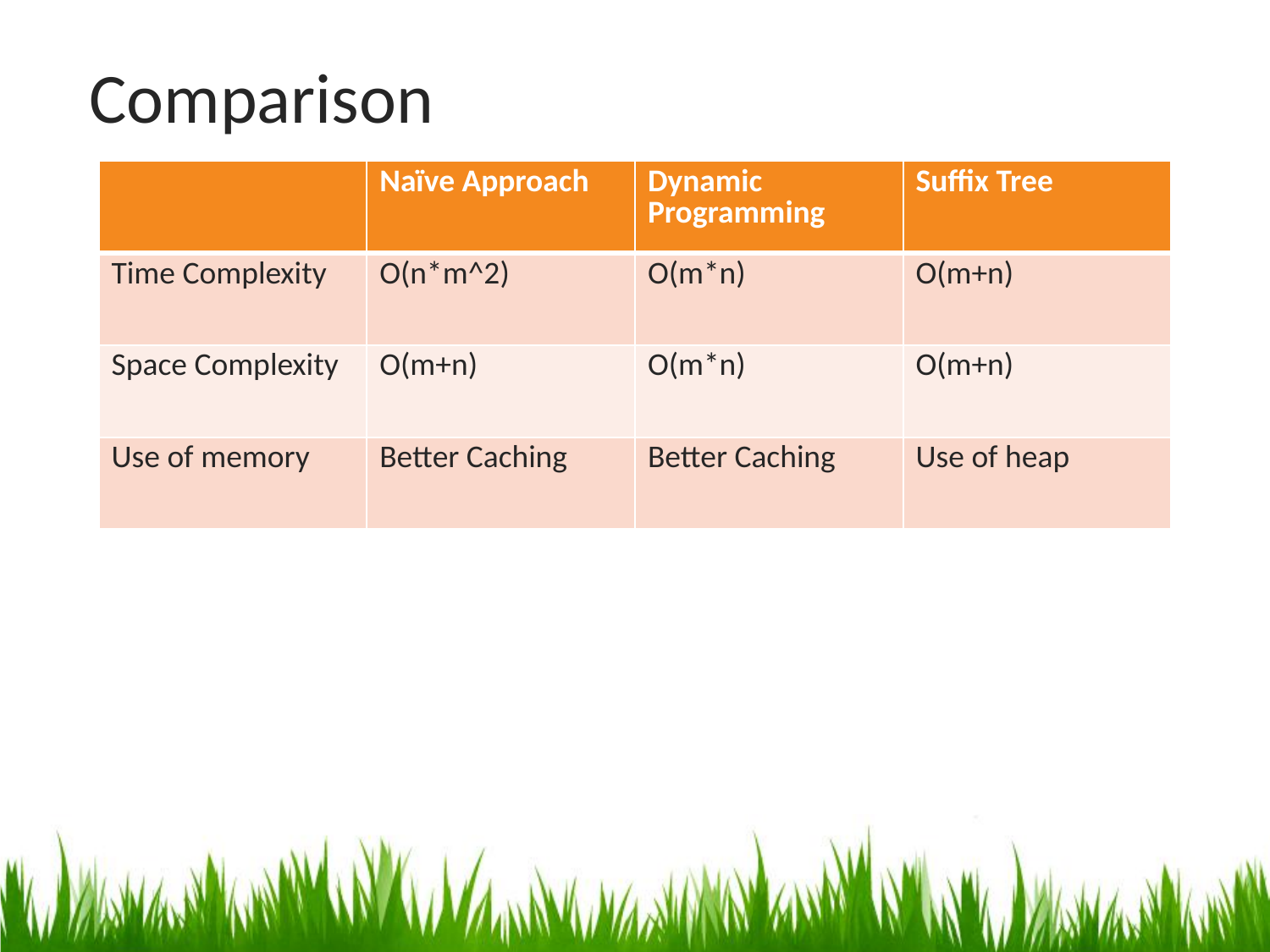

Comparison
|  | Naïve Approach | Dynamic Programming | Suffix Tree |
| --- | --- | --- | --- |
| Time Complexity | O(n\*m^2) | O(m\*n) | O(m+n) |
| Space Complexity | O(m+n) | O(m\*n) | O(m+n) |
| Use of memory | Better Caching | Better Caching | Use of heap |